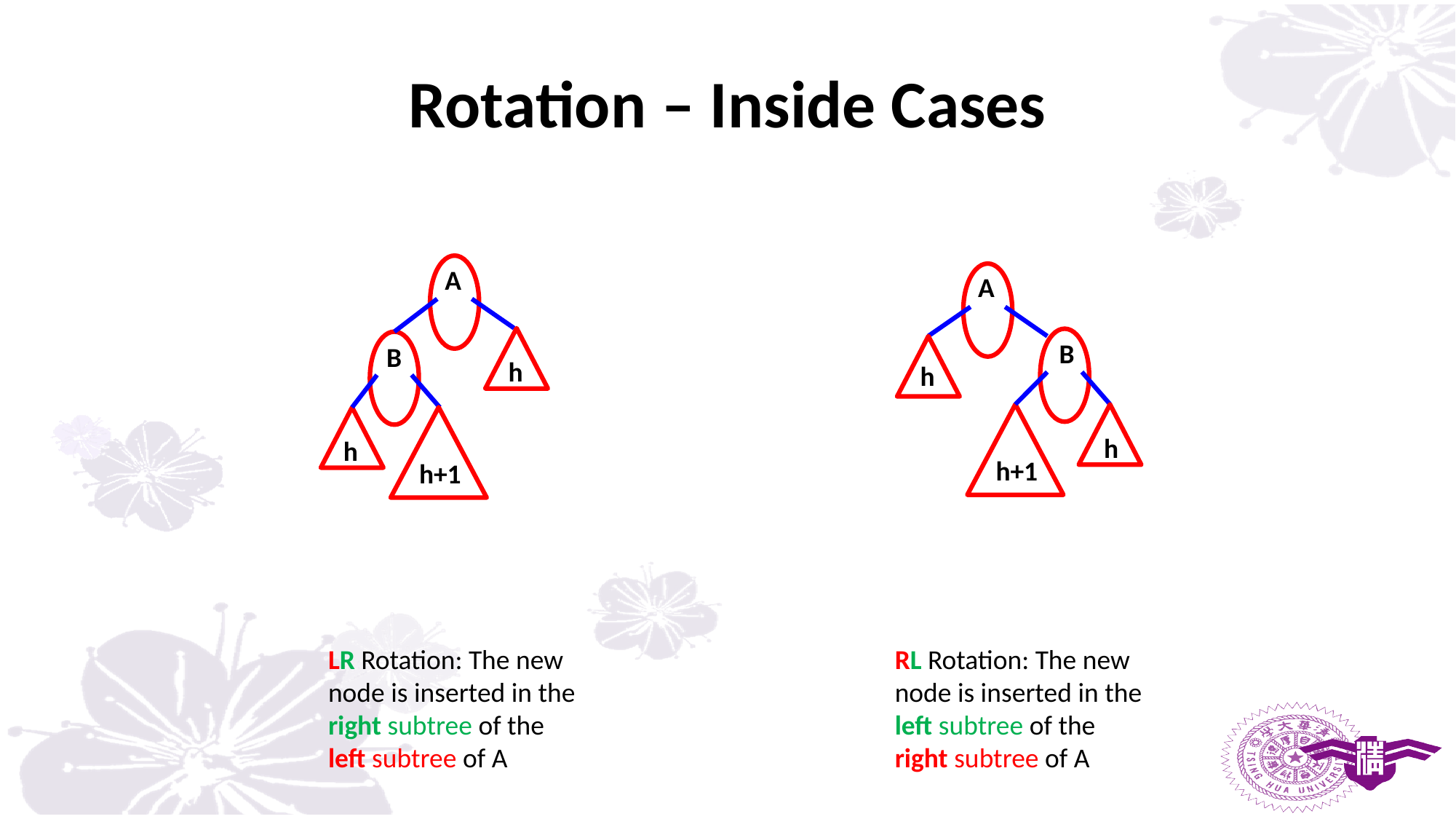

# Rotation – Inside Cases
A

B

h

h
h+1
A

B

h

h
h+1
LR Rotation: The new node is inserted in the right subtree of the left subtree of A
RL Rotation: The new node is inserted in the left subtree of the right subtree of A